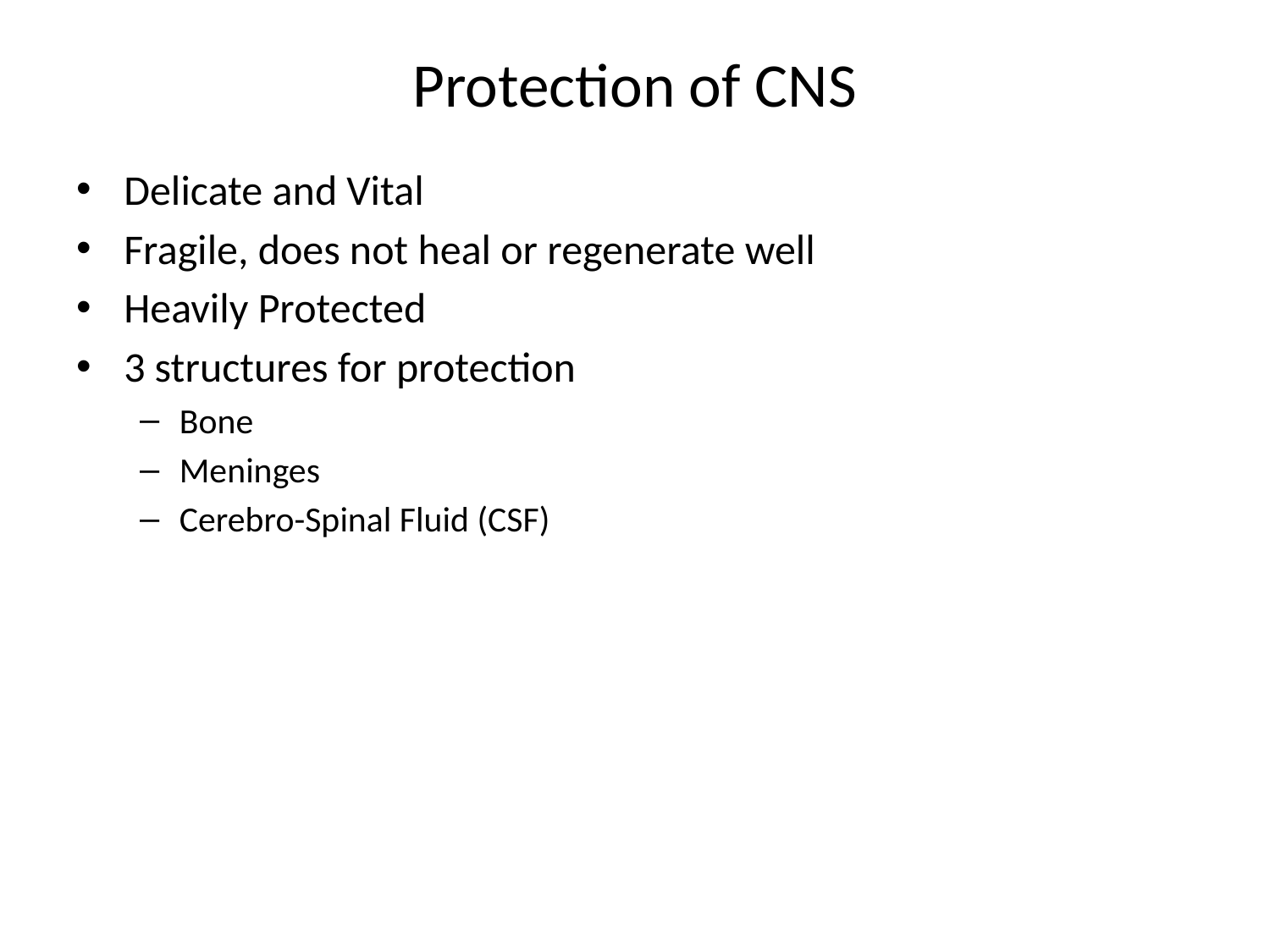

# Protection of CNS
Delicate and Vital
Fragile, does not heal or regenerate well
Heavily Protected
3 structures for protection
Bone
Meninges
Cerebro-Spinal Fluid (CSF)